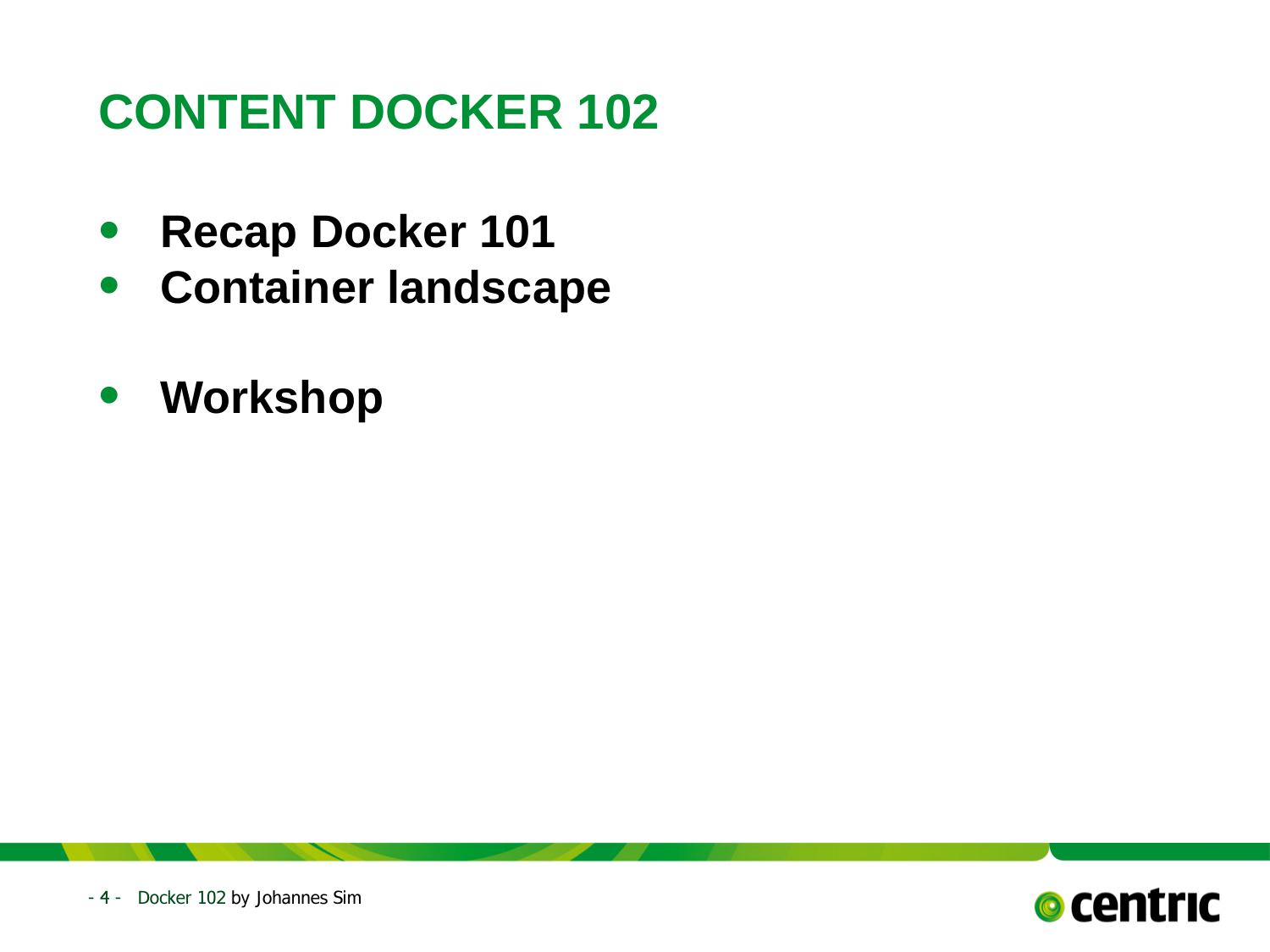

# CoNTENT Docker 102
Recap Docker 101
Container landscape

Workshop